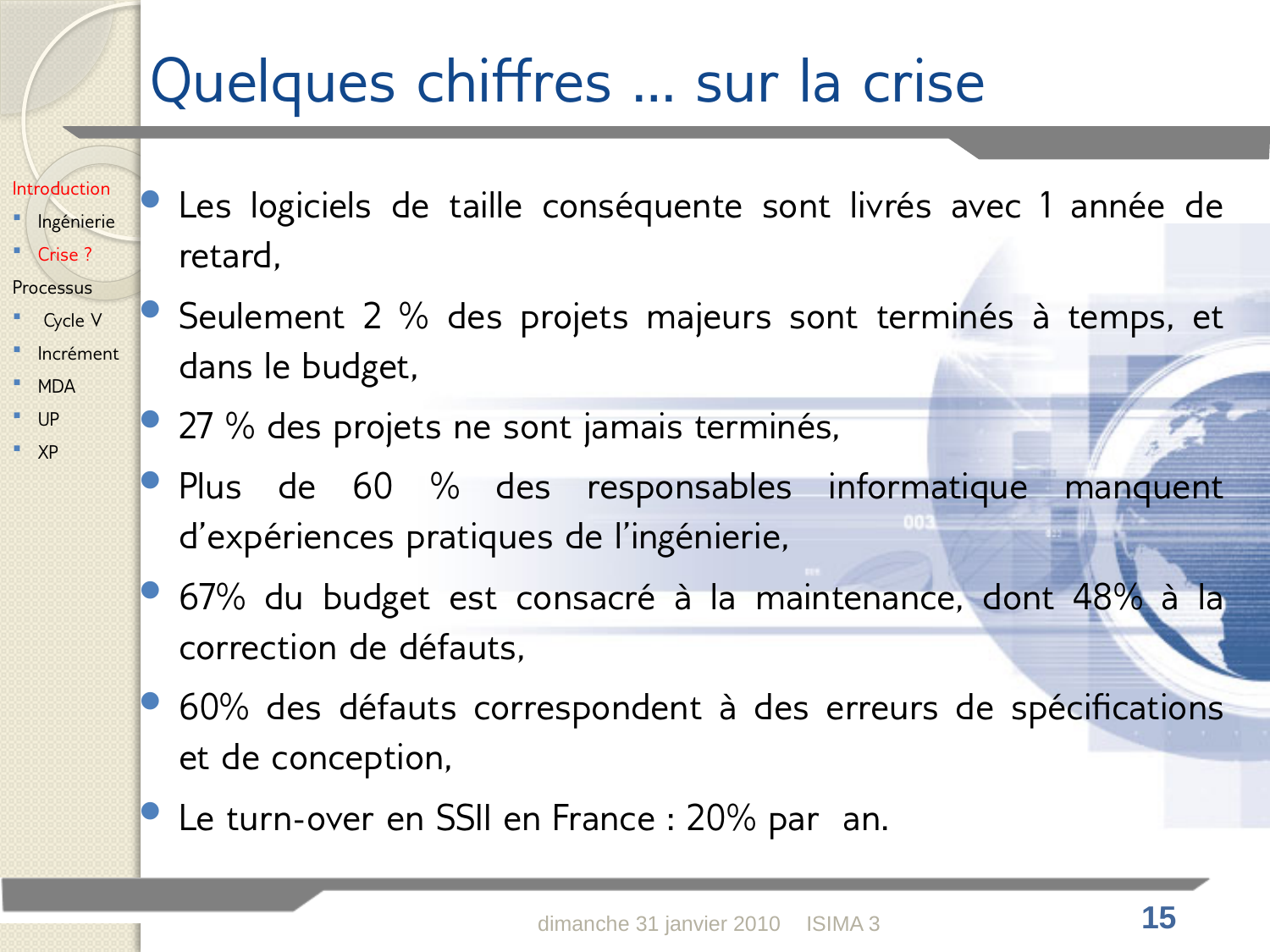

# Quelques chiffres … sur la crise
Introduction
Ingénierie
Crise ?
Processus
 Cycle V
Incrément
MDA
UP
XP

Les logiciels de taille conséquente sont livrés avec 1 année de retard,
Seulement 2 % des projets majeurs sont terminés à temps, et dans le budget,
27 % des projets ne sont jamais terminés,
Plus de 60 % des responsables informatique manquent d’expériences pratiques de l’ingénierie,
67% du budget est consacré à la maintenance, dont 48% à la correction de défauts,
60% des défauts correspondent à des erreurs de spécifications et de conception,
Le turn-over en SSII en France : 20% par  an.

dimanche 31 janvier 2010
ISIMA 3